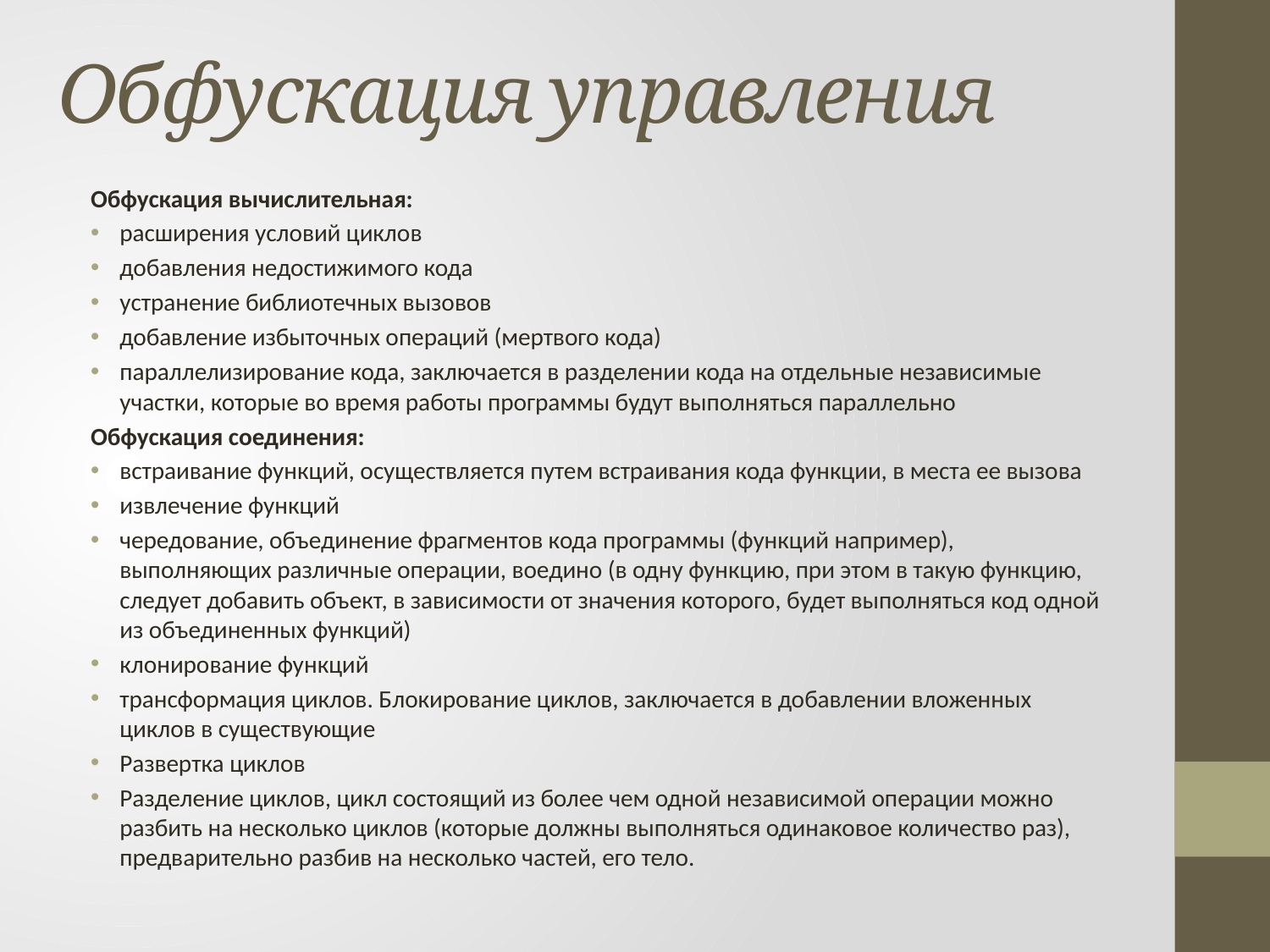

# Обфускация управления
Обфускация вычислительная:
расширения условий циклов
добавления недостижимого кода
устранение библиотечных вызовов
добавление избыточных операций (мертвого кода)
параллелизирование кода, заключается в разделении кода на отдельные независимые участки, которые во время работы программы будут выполняться параллельно
Обфускация соединения:
встраивание функций, осуществляется путем встраивания кода функции, в места ее вызова
извлечение функций
чередование, объединение фрагментов кода программы (функций например), выполняющих различные операции, воедино (в одну функцию, при этом в такую функцию, следует добавить объект, в зависимости от значения которого, будет выполняться код одной из объединенных функций)
клонирование функций
трансформация циклов. Блокирование циклов, заключается в добавлении вложенных циклов в существующие
Развертка циклов
Разделение циклов, цикл состоящий из более чем одной независимой операции можно разбить на несколько циклов (которые должны выполняться одинаковое количество раз), предварительно разбив на несколько частей, его тело.